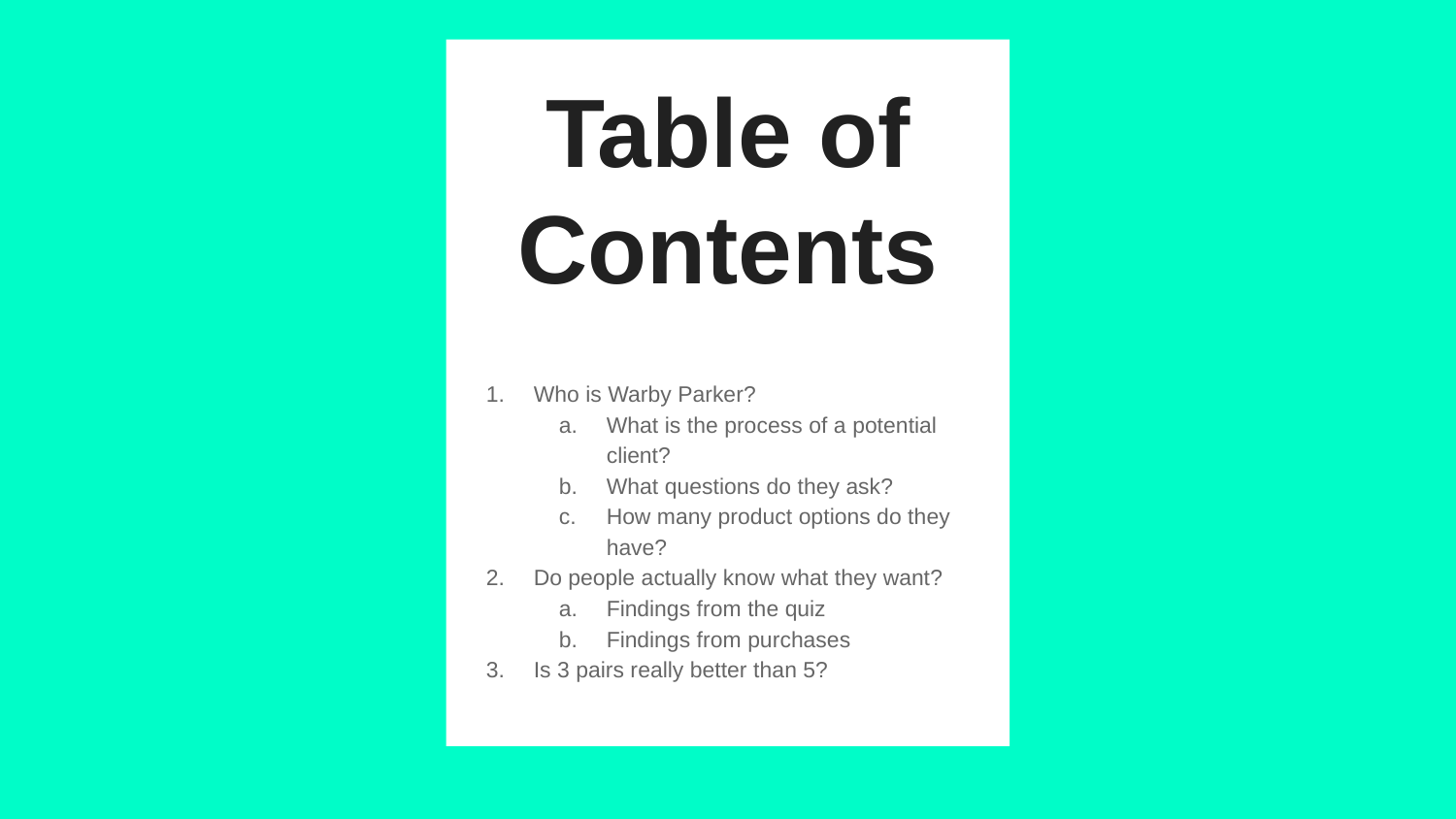

# Table of Contents

Who is Warby Parker?
What is the process of a potential client?
What questions do they ask?
How many product options do they have?
Do people actually know what they want?
Findings from the quiz
Findings from purchases
Is 3 pairs really better than 5?